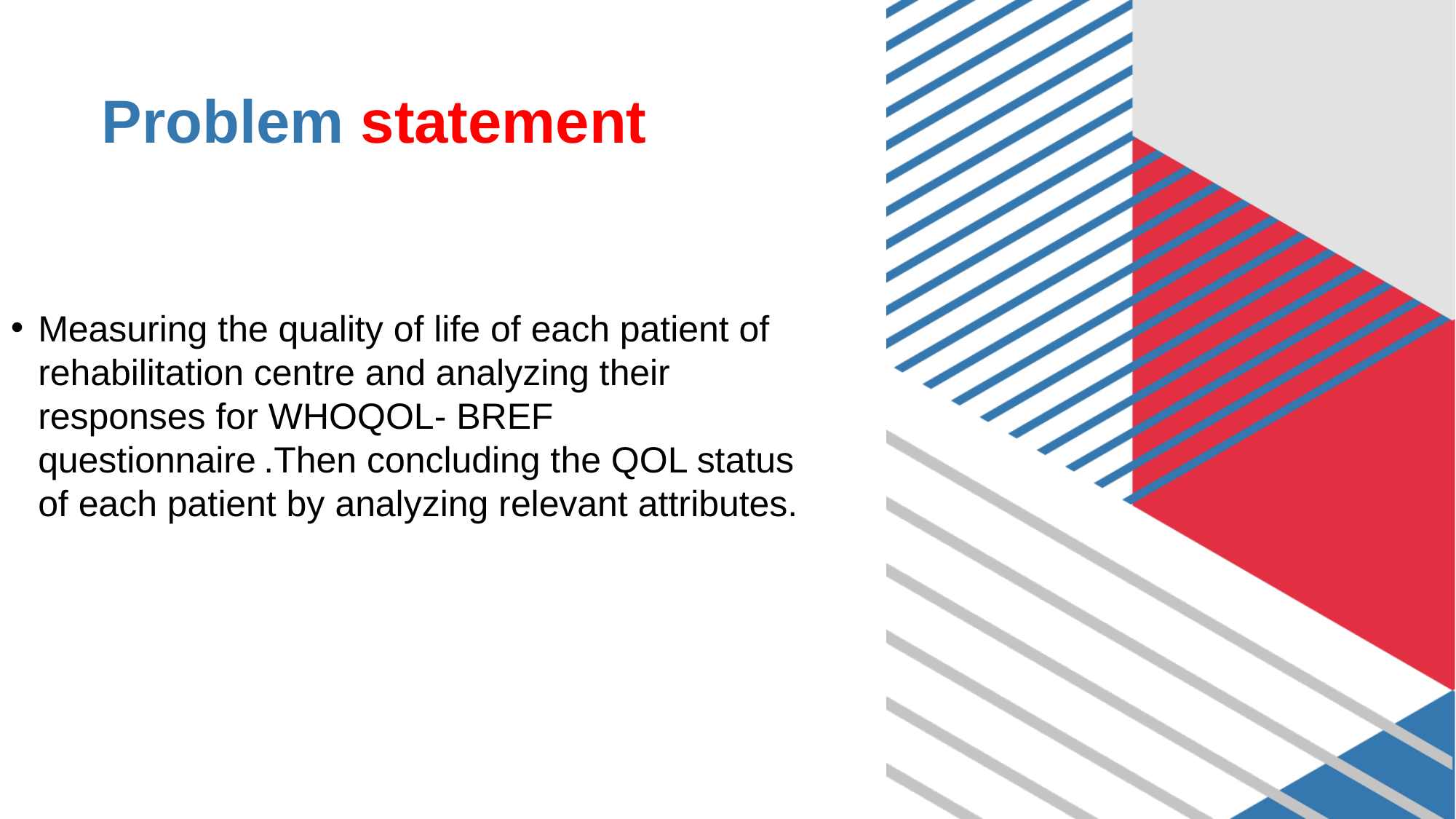

# Problem statement

Measuring the quality of life of each patient of rehabilitation centre and analyzing their responses for WHOQOL- BREF questionnaire .Then concluding the QOL status of each patient by analyzing relevant attributes.